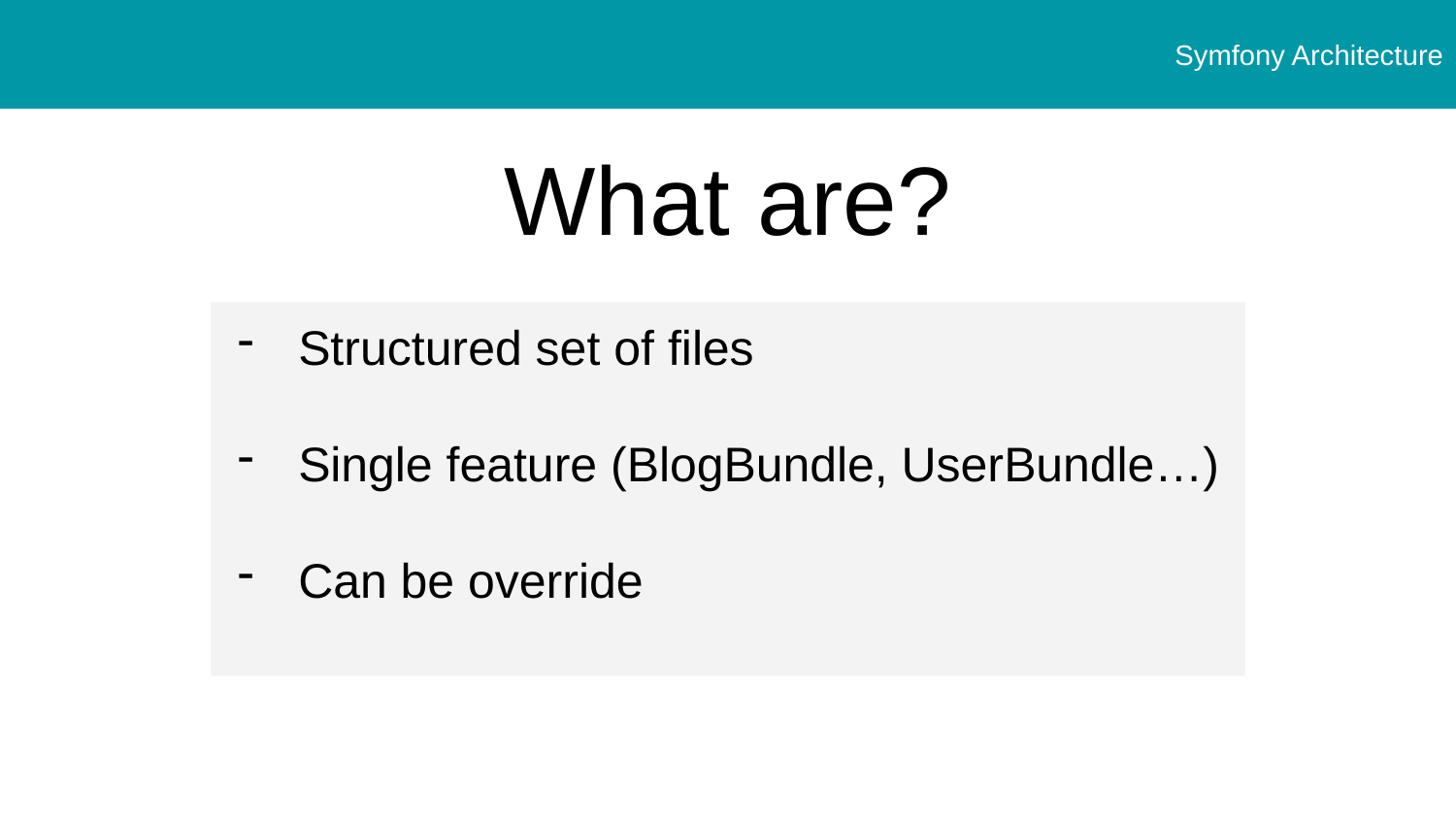

Symfony Architecture
What are?
Structured set of files

Single feature (BlogBundle, UserBundle…)

Can be override